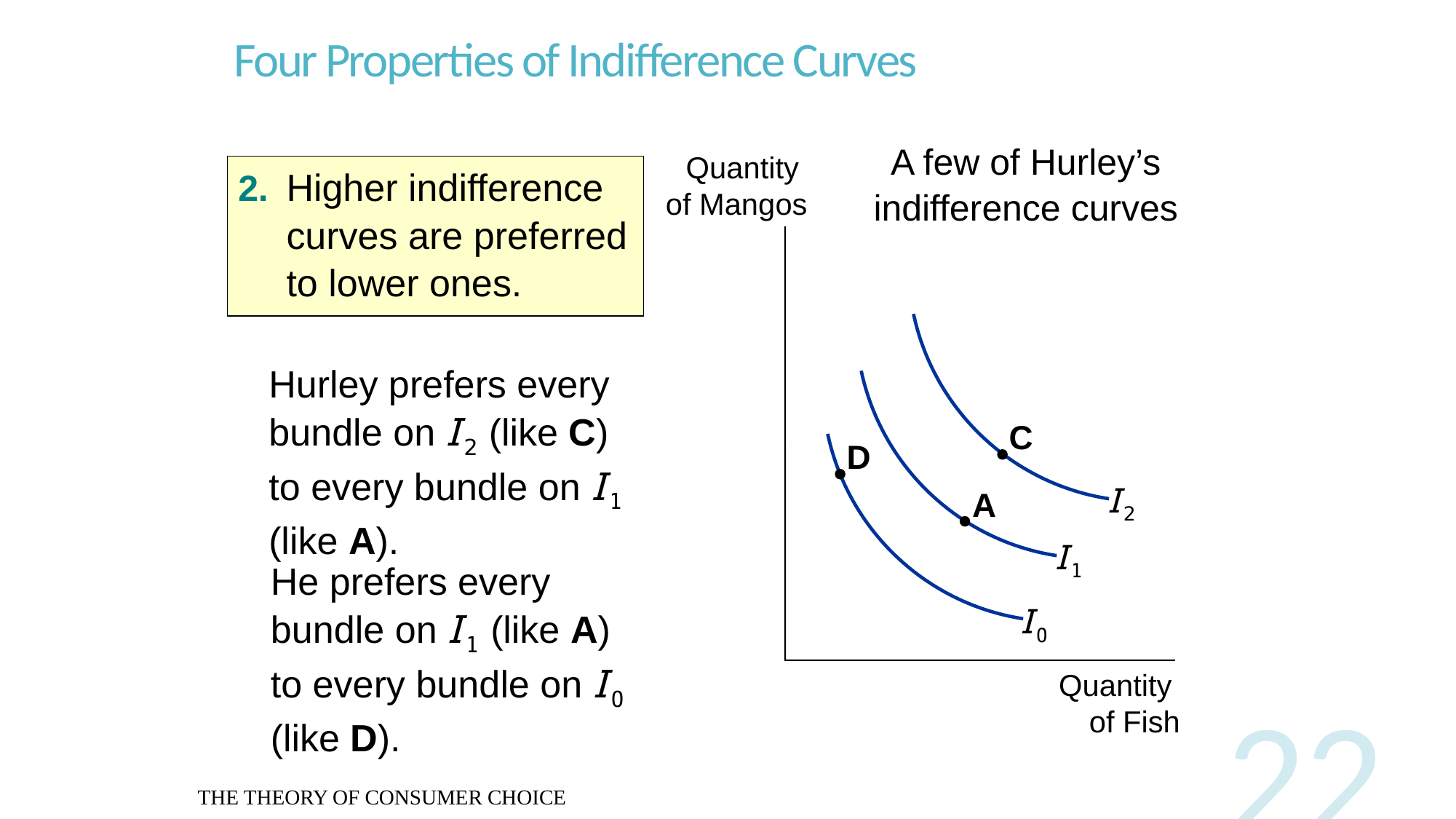

# Four Properties of Indifference Curves
A few of Hurley’s indifference curves
Quantity
of Mangos
2.	Higher indifference curves are preferred to lower ones.

I2

I1
Hurley prefers every bundle on I2 (like C)
to every bundle on I1  (like A).

I0
C

D

A

He prefers every bundle on I1 (like A)
to every bundle on I0  (like D).
Quantity
of Fish
THE THEORY OF CONSUMER CHOICE
22